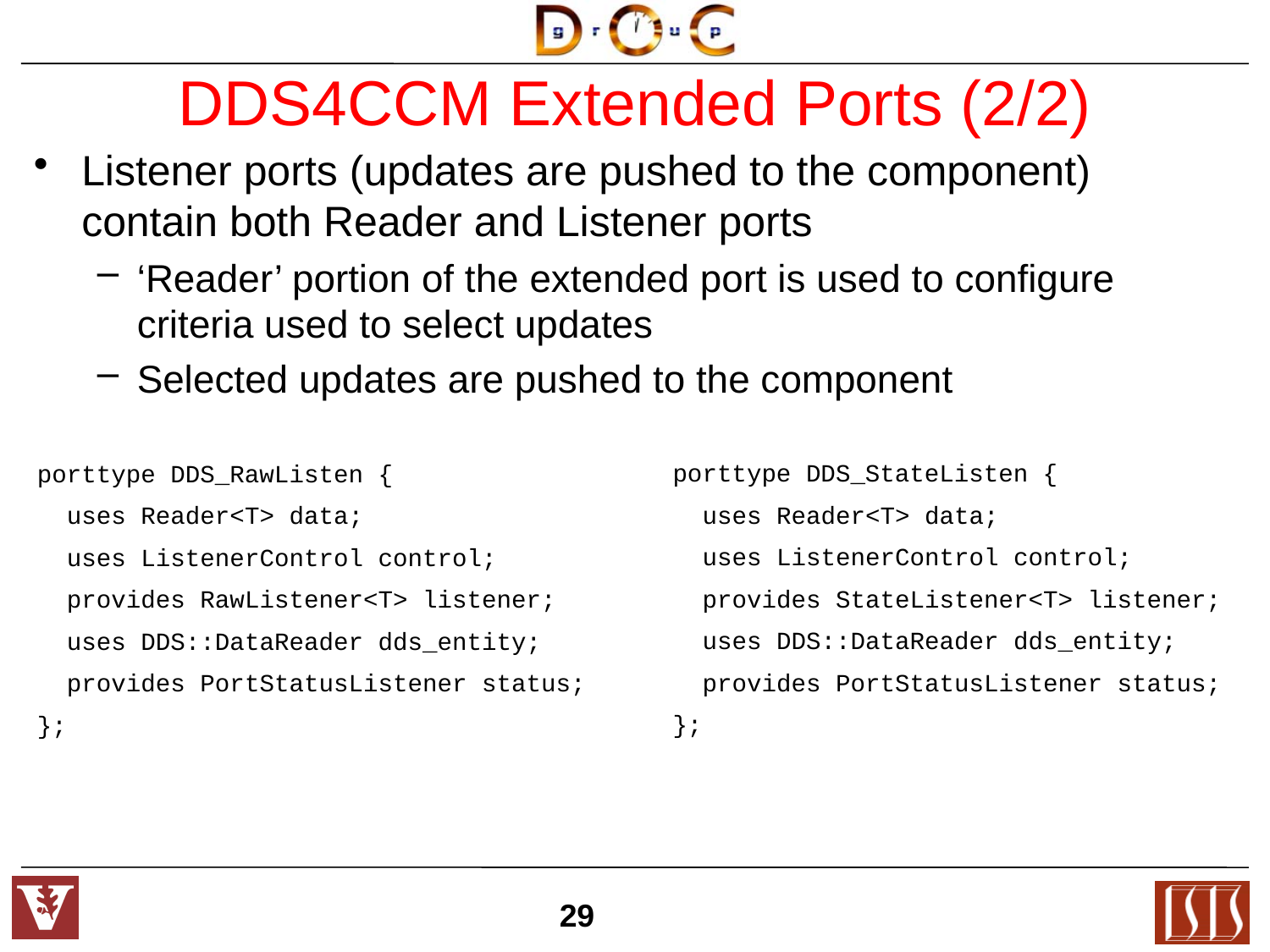

# DDS4CCM Extended Ports (2/2)
Listener ports (updates are pushed to the component) contain both Reader and Listener ports
‘Reader’ portion of the extended port is used to configure criteria used to select updates
Selected updates are pushed to the component

porttype DDS_StateListen {
  uses Reader<T> data;
  uses ListenerControl control;
  provides StateListener<T> listener;
  uses DDS::DataReader dds_entity;
  provides PortStatusListener status;
};
porttype DDS_RawListen {
  uses Reader<T> data;
  uses ListenerControl control;
  provides RawListener<T> listener;
  uses DDS::DataReader dds_entity;
  provides PortStatusListener status;
};